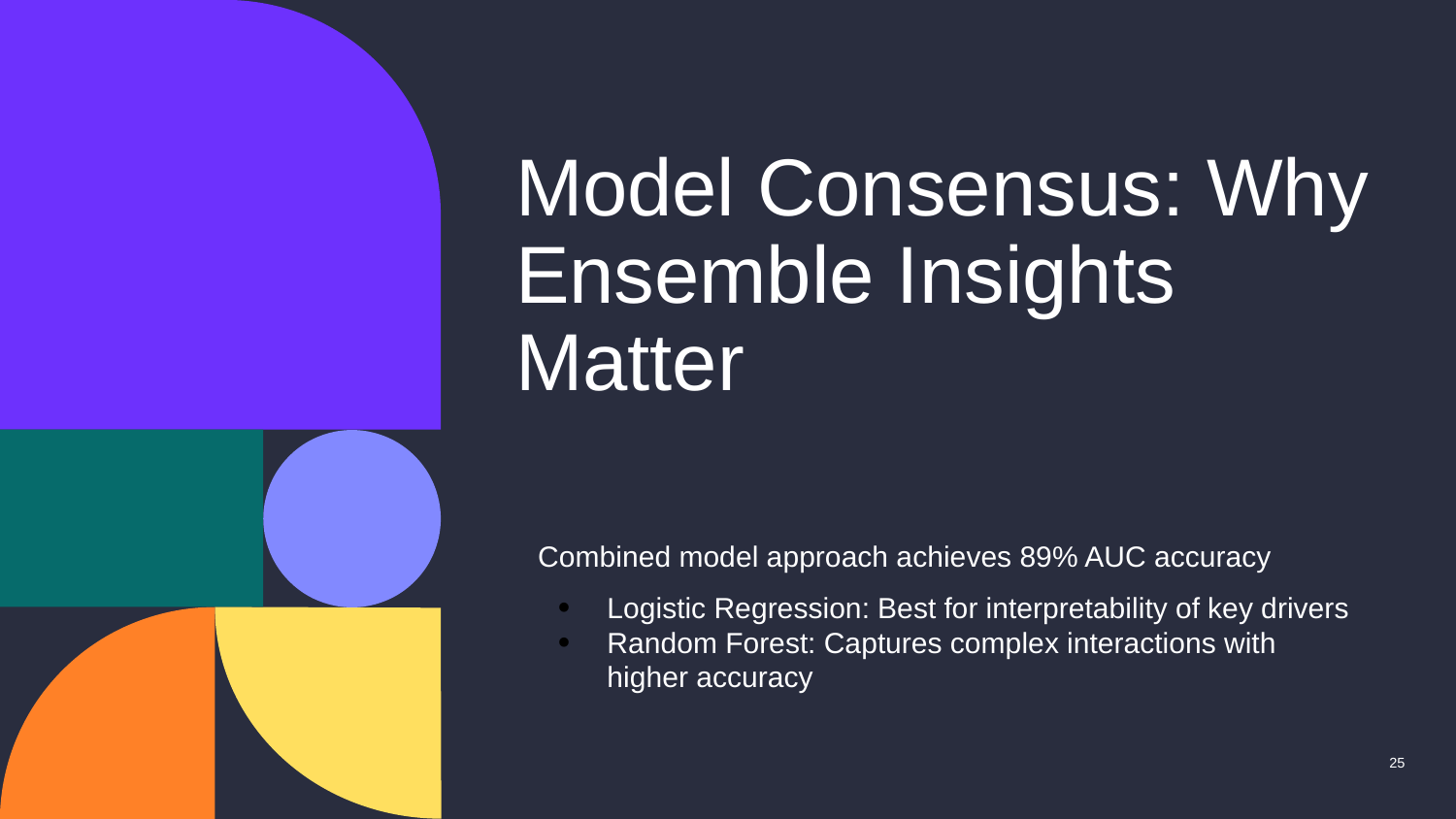

# Model Consensus: Why Ensemble Insights Matter

 Combined model approach achieves 89% AUC accuracy
Logistic Regression: Best for interpretability of key drivers
Random Forest: Captures complex interactions with higher accuracy